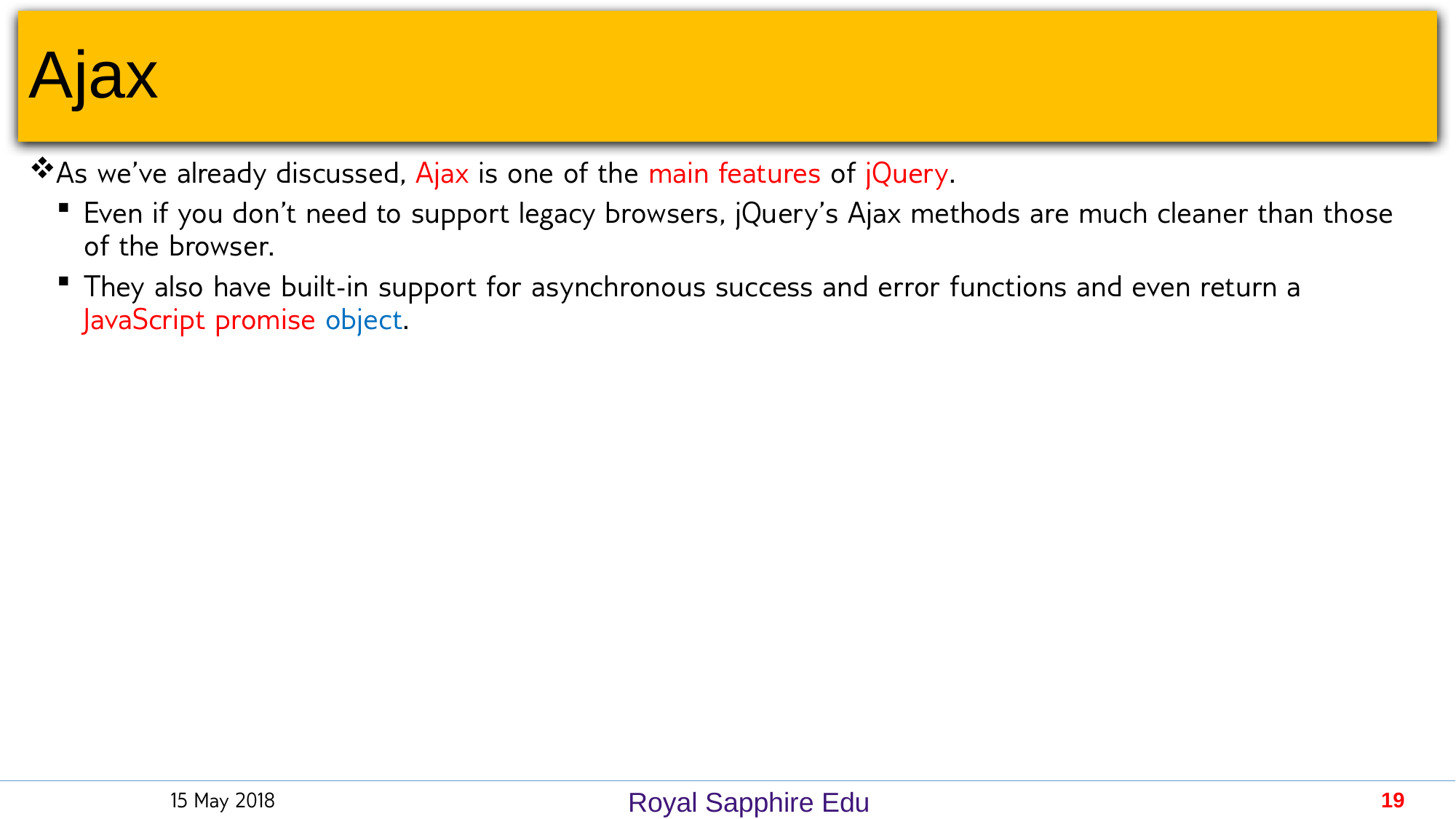

# Ajax
As we’ve already discussed, Ajax is one of the main features of jQuery.
Even if you don’t need to support legacy browsers, jQuery’s Ajax methods are much cleaner than those of the browser.
They also have built-in support for asynchronous success and error functions and even return a JavaScript promise object.
15 May 2018
19